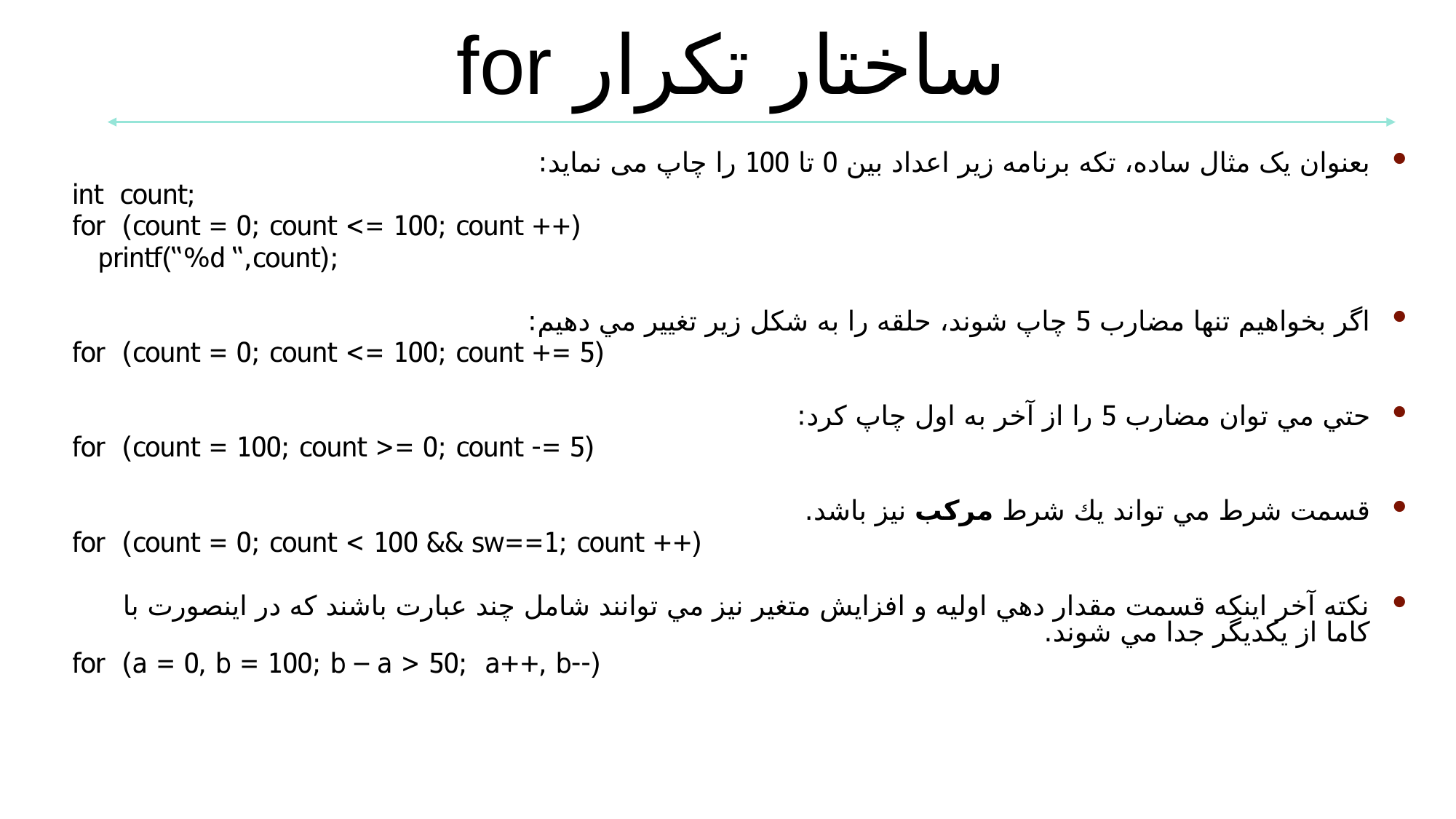

ساختار تكرار for
بعنوان یک مثال ساده، تکه برنامه زیر اعداد بین 0 تا 100 را چاپ می نماید:
int  count;
for  (count = 0; count <= 100; count ++)
   printf(“%d “,count);

اگر بخواهيم تنها مضارب 5 چاپ شوند، حلقه را به شكل زير تغيير مي دهيم:
for  (count = 0; count <= 100; count += 5)

حتي مي توان مضارب 5 را از آخر به اول چاپ كرد:
for  (count = 100; count >= 0; count -= 5)

قسمت شرط مي تواند يك شرط مركب نيز باشد.
for  (count = 0; count < 100 && sw==1; count ++)

نكته آخر اينكه قسمت مقدار دهي اوليه و افزايش متغير نيز مي توانند شامل چند عبارت باشند كه در اينصورت با كاما از يكديگر جدا مي شوند.
for  (a = 0, b = 100; b – a > 50;  a++, b--)